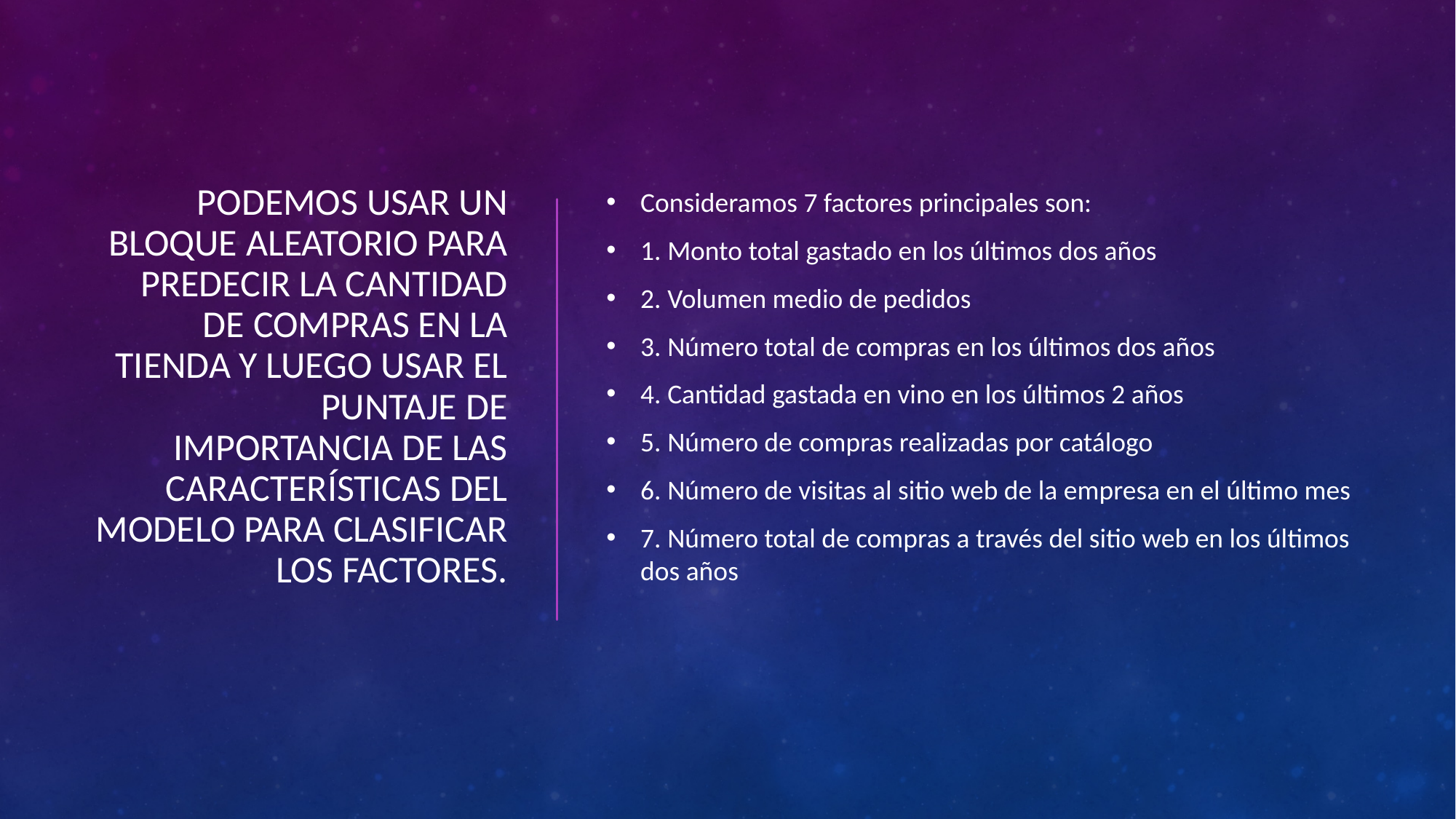

# Podemos usar un bloque aleatorio para predecir la cantidad de compras en la tienda y luego usar el puntaje de importancia de las características del modelo para clasificar los factores.
Consideramos 7 factores principales son:
1. Monto total gastado en los últimos dos años
2. Volumen medio de pedidos
3. Número total de compras en los últimos dos años
4. Cantidad gastada en vino en los últimos 2 años
5. Número de compras realizadas por catálogo
6. Número de visitas al sitio web de la empresa en el último mes
7. Número total de compras a través del sitio web en los últimos dos años